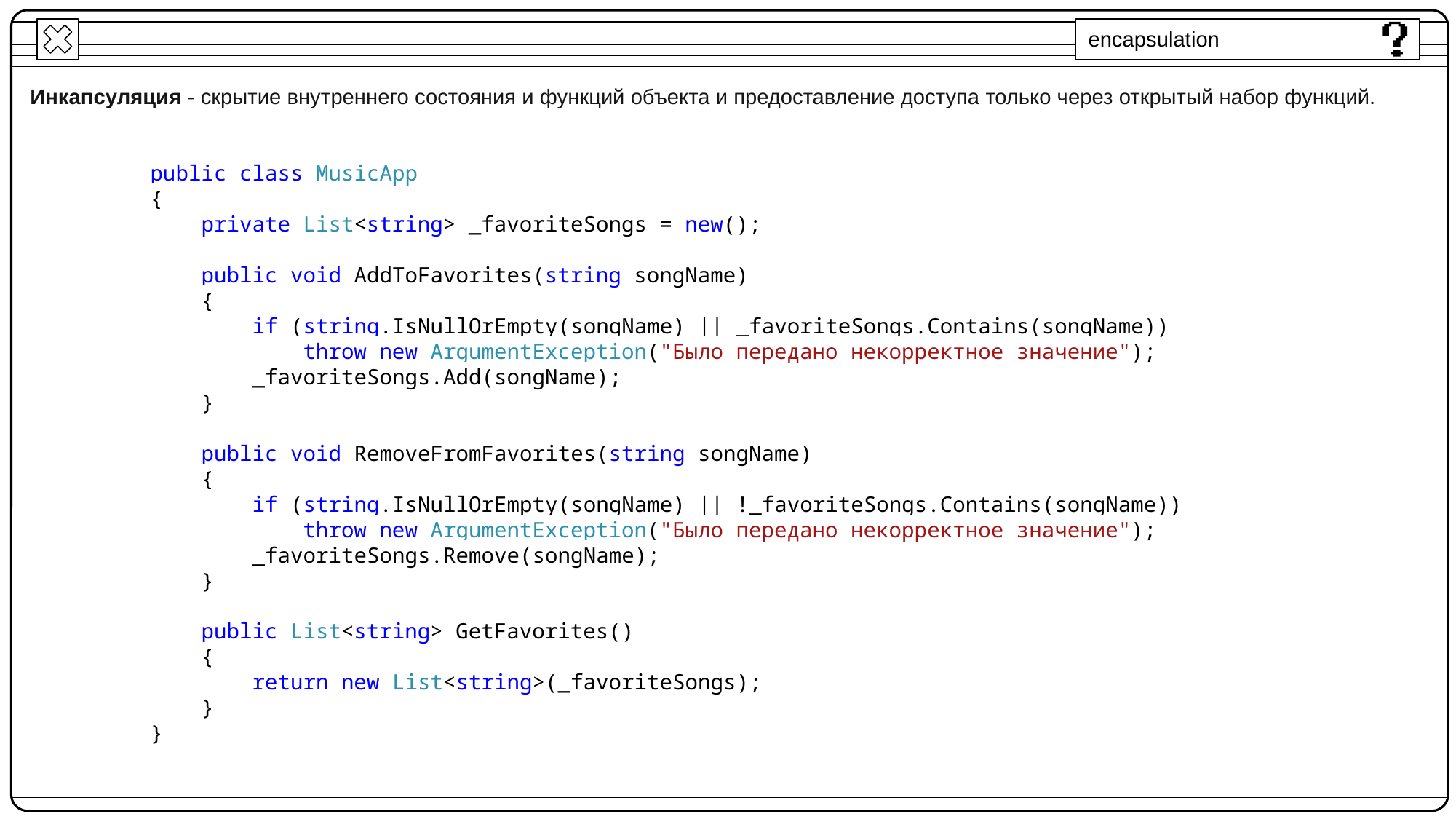

encapsulation
Инкапсуляция - скрытие внутреннего состояния и функций объекта и предоставление доступа только через открытый набор функций.
public class MusicApp
{
    private List<string> _favoriteSongs = new();

    public void AddToFavorites(string songName)
    {
        if (string.IsNullOrEmpty(songName) || _favoriteSongs.Contains(songName))
            throw new ArgumentException("Было передано некорректное значение");
        _favoriteSongs.Add(songName);
    }

    public void RemoveFromFavorites(string songName)
    {
        if (string.IsNullOrEmpty(songName) || !_favoriteSongs.Contains(songName))
            throw new ArgumentException("Было передано некорректное значение");
        _favoriteSongs.Remove(songName);
    }

    public List<string> GetFavorites()
    {
        return new List<string>(_favoriteSongs);
    }
}